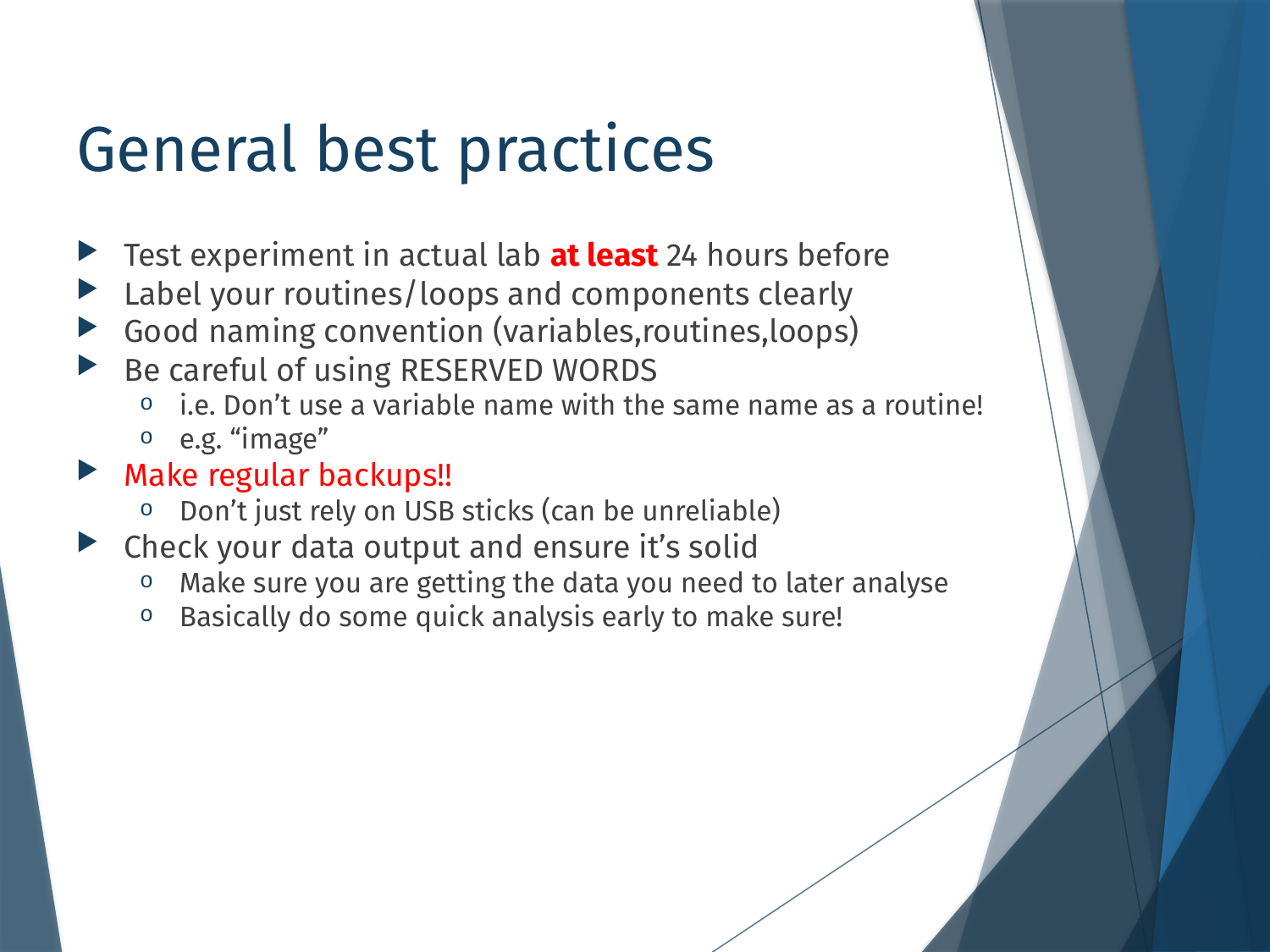

# General best practices
Test experiment in actual lab at least 24 hours before
Label your routines/loops and components clearly
Good naming convention (variables,routines,loops)
Be careful of using RESERVED WORDS
i.e. Don’t use a variable name with the same name as a routine!
e.g. “image”
Make regular backups!!
Don’t just rely on USB sticks (can be unreliable)
Check your data output and ensure it’s solid
Make sure you are getting the data you need to later analyse
Basically do some quick analysis early to make sure!